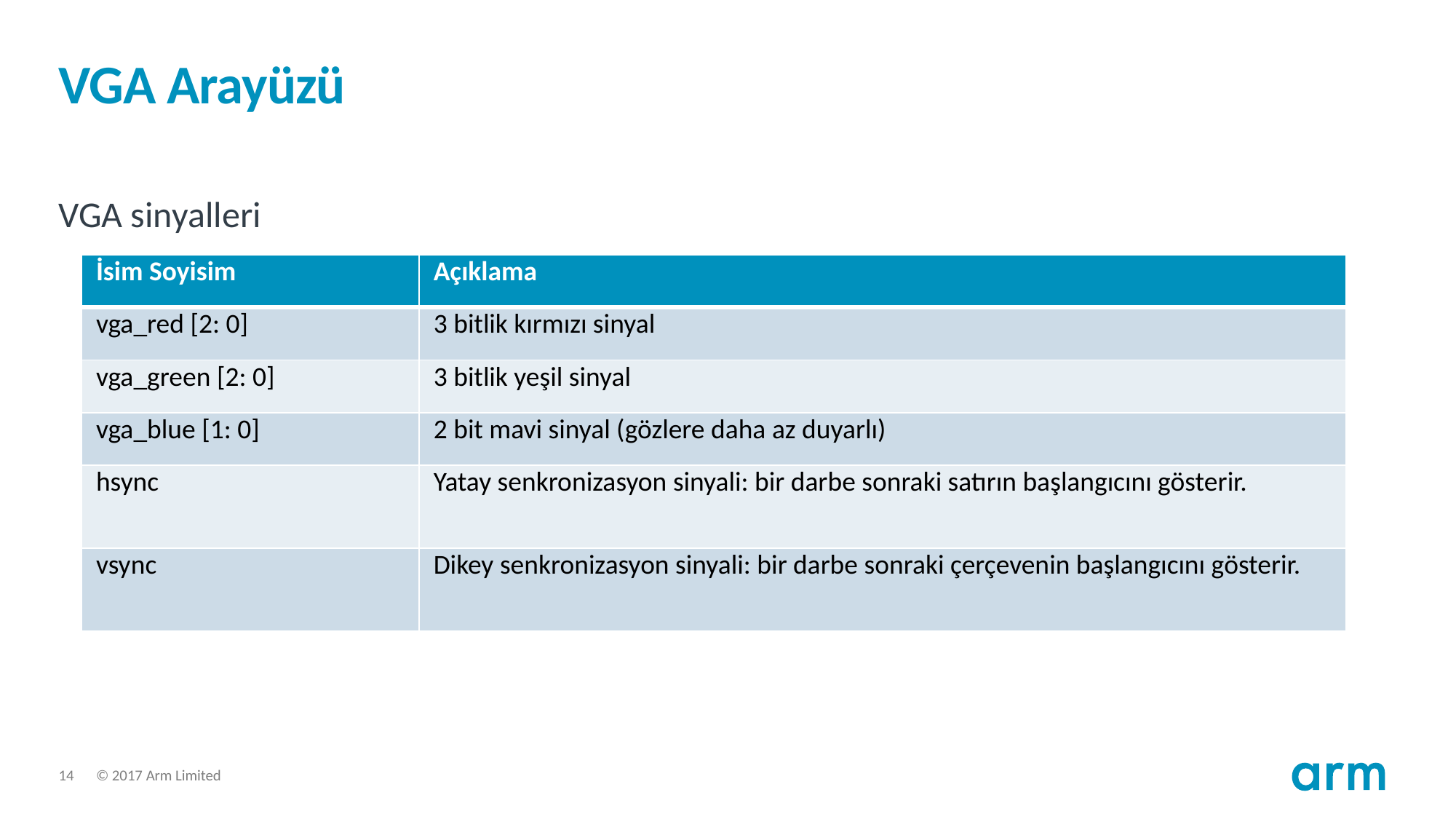

# VGA Arayüzü
VGA sinyalleri
| İsim Soyisim | Açıklama |
| --- | --- |
| vga\_red [2: 0] | 3 bitlik kırmızı sinyal |
| vga\_green [2: 0] | 3 bitlik yeşil sinyal |
| vga\_blue [1: 0] | 2 bit mavi sinyal (gözlere daha az duyarlı) |
| hsync | Yatay senkronizasyon sinyali: bir darbe sonraki satırın başlangıcını gösterir. |
| vsync | Dikey senkronizasyon sinyali: bir darbe sonraki çerçevenin başlangıcını gösterir. |